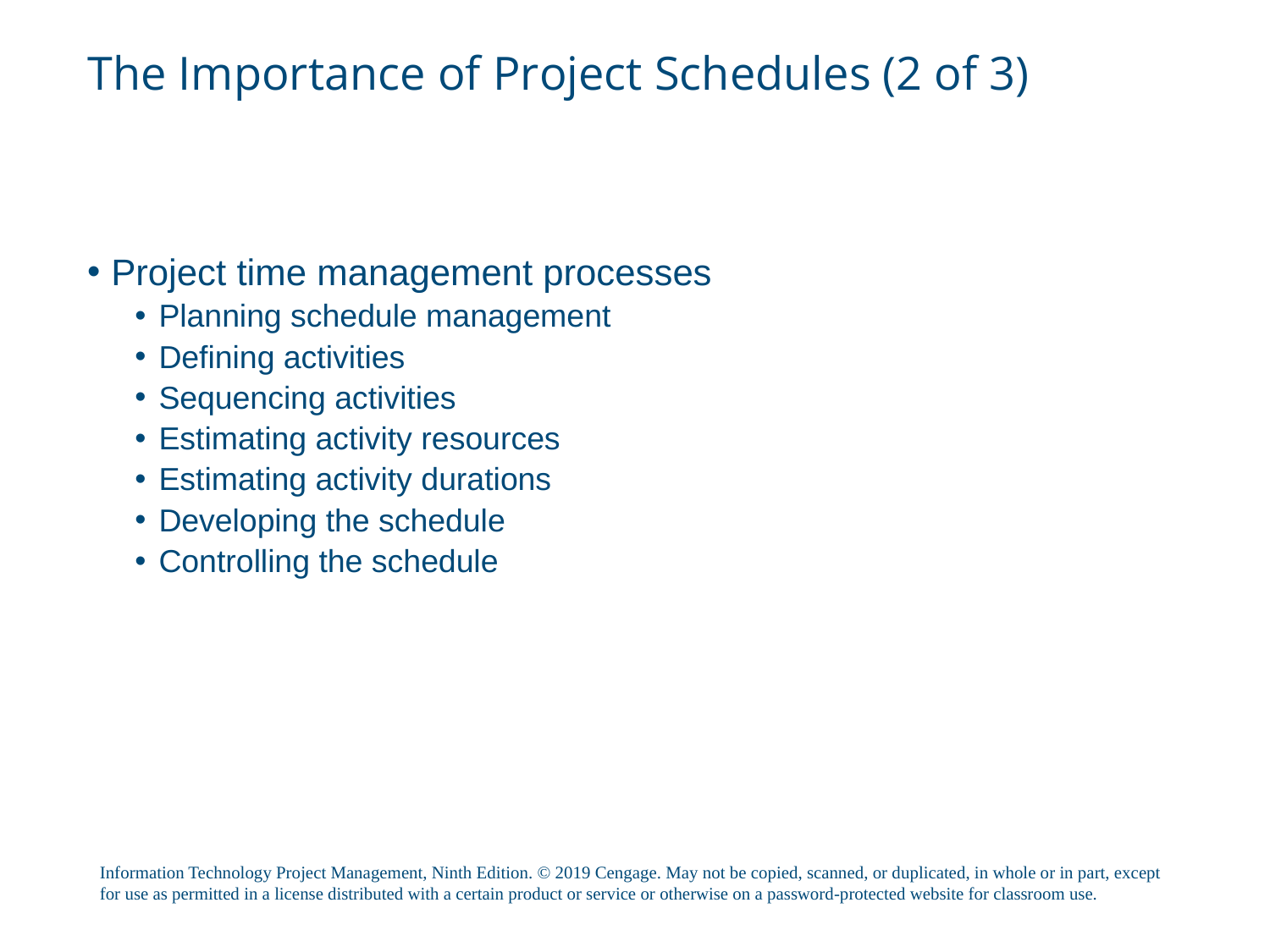

# The Importance of Project Schedules (2 of 3)
Project time management processes
Planning schedule management
Defining activities
Sequencing activities
Estimating activity resources
Estimating activity durations
Developing the schedule
Controlling the schedule
Information Technology Project Management, Ninth Edition. © 2019 Cengage. May not be copied, scanned, or duplicated, in whole or in part, except for use as permitted in a license distributed with a certain product or service or otherwise on a password-protected website for classroom use.